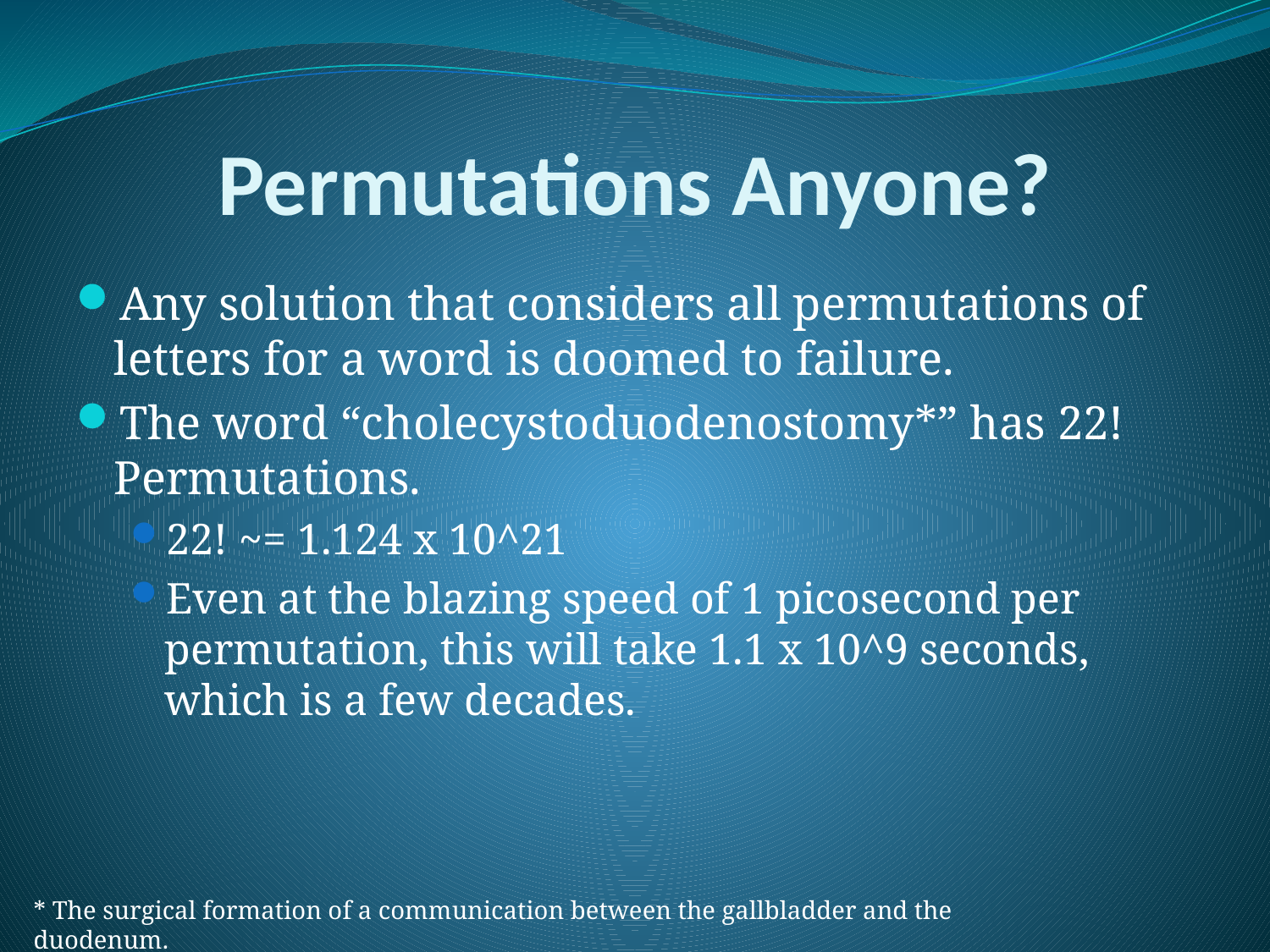

# Permutations Anyone?
Any solution that considers all permutations of letters for a word is doomed to failure.
The word “cholecystoduodenostomy*” has 22! Permutations.
22! ~= 1.124 x 10^21
Even at the blazing speed of 1 picosecond per permutation, this will take 1.1 x 10^9 seconds, which is a few decades.

* The surgical formation of a communication between the gallbladder and the duodenum.